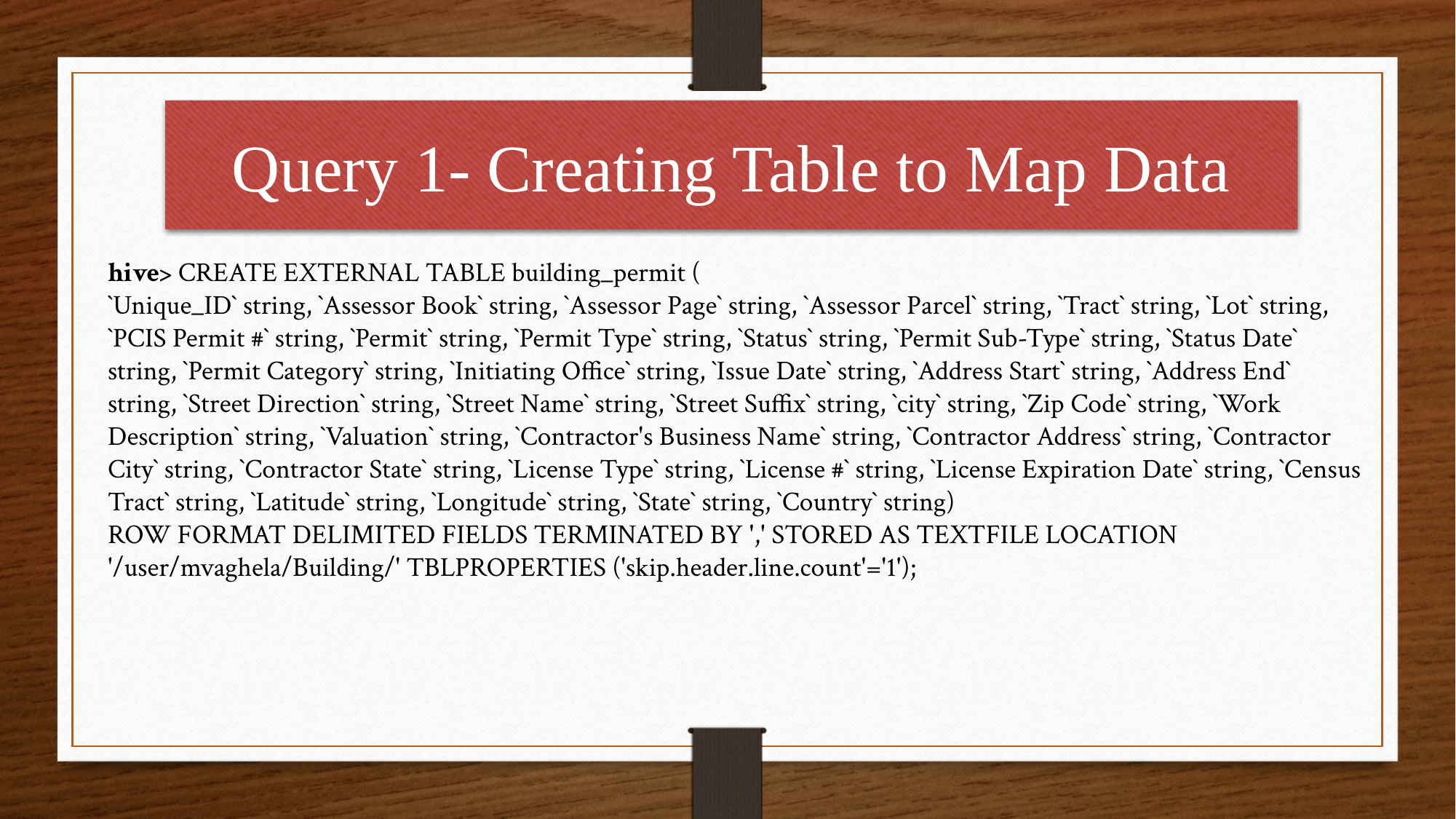

Query 1- Creating Table to Map Data
hive> CREATE EXTERNAL TABLE building_permit (
`Unique_ID` string, `Assessor Book` string, `Assessor Page` string, `Assessor Parcel` string, `Tract` string, `Lot` string, `PCIS Permit #` string, `Permit` string, `Permit Type` string, `Status` string, `Permit Sub-Type` string, `Status Date` string, `Permit Category` string, `Initiating Office` string, `Issue Date` string, `Address Start` string, `Address End` string, `Street Direction` string, `Street Name` string, `Street Suffix` string, `city` string, `Zip Code` string, `Work Description` string, `Valuation` string, `Contractor's Business Name` string, `Contractor Address` string, `Contractor City` string, `Contractor State` string, `License Type` string, `License #` string, `License Expiration Date` string, `Census Tract` string, `Latitude` string, `Longitude` string, `State` string, `Country` string)
ROW FORMAT DELIMITED FIELDS TERMINATED BY ',' STORED AS TEXTFILE LOCATION '/user/mvaghela/Building/' TBLPROPERTIES ('skip.header.line.count'='1');